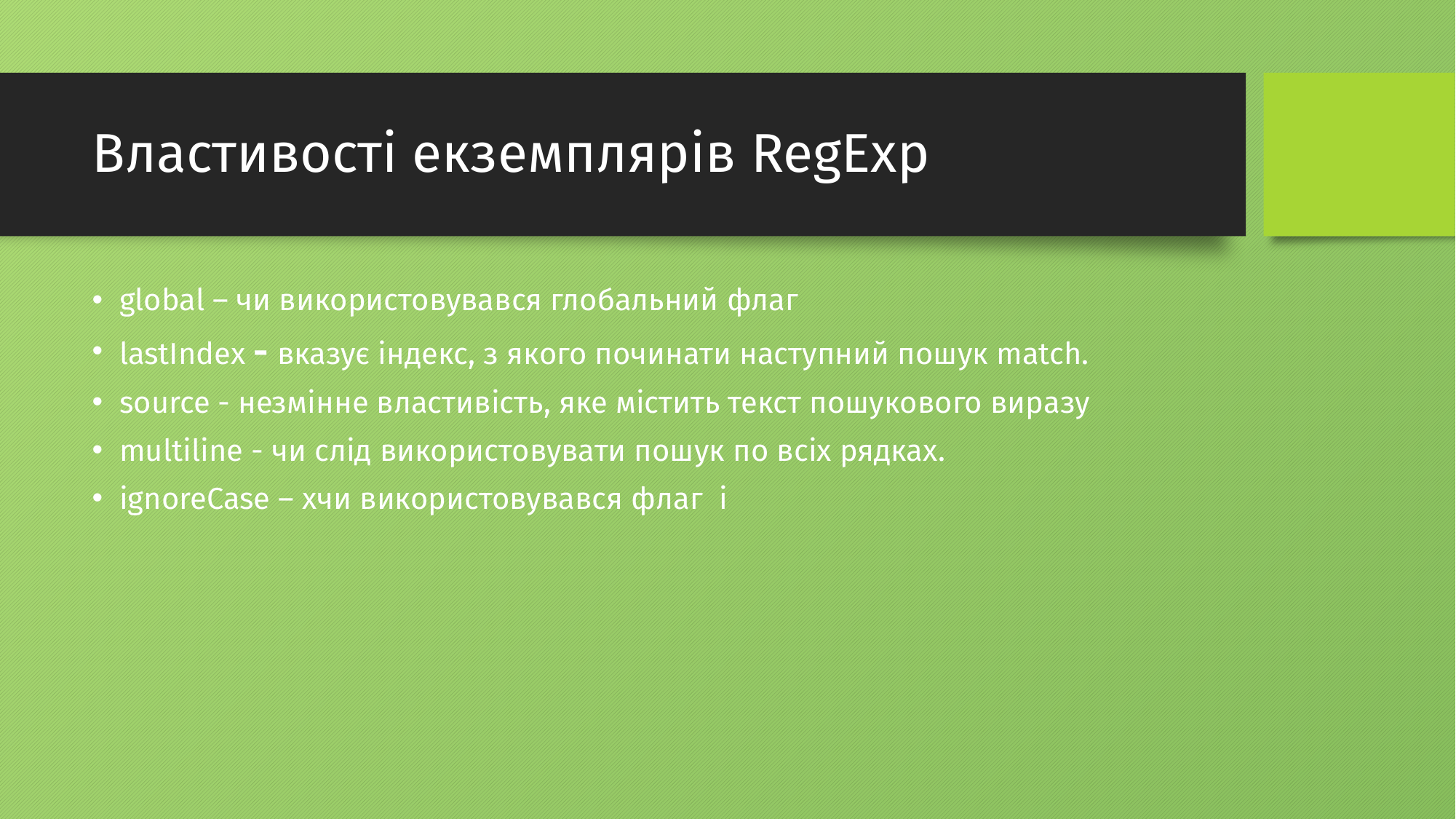

# Властивості екземплярів RegExp
global – чи використовувався глобальний флаг
lastIndex - вказує індекс, з якого починати наступний пошук match.
source - незмінне властивість, яке містить текст пошукового виразу
multiline - чи слід використовувати пошук по всіх рядках.
ignoreCase – xчи використовувався флаг  і